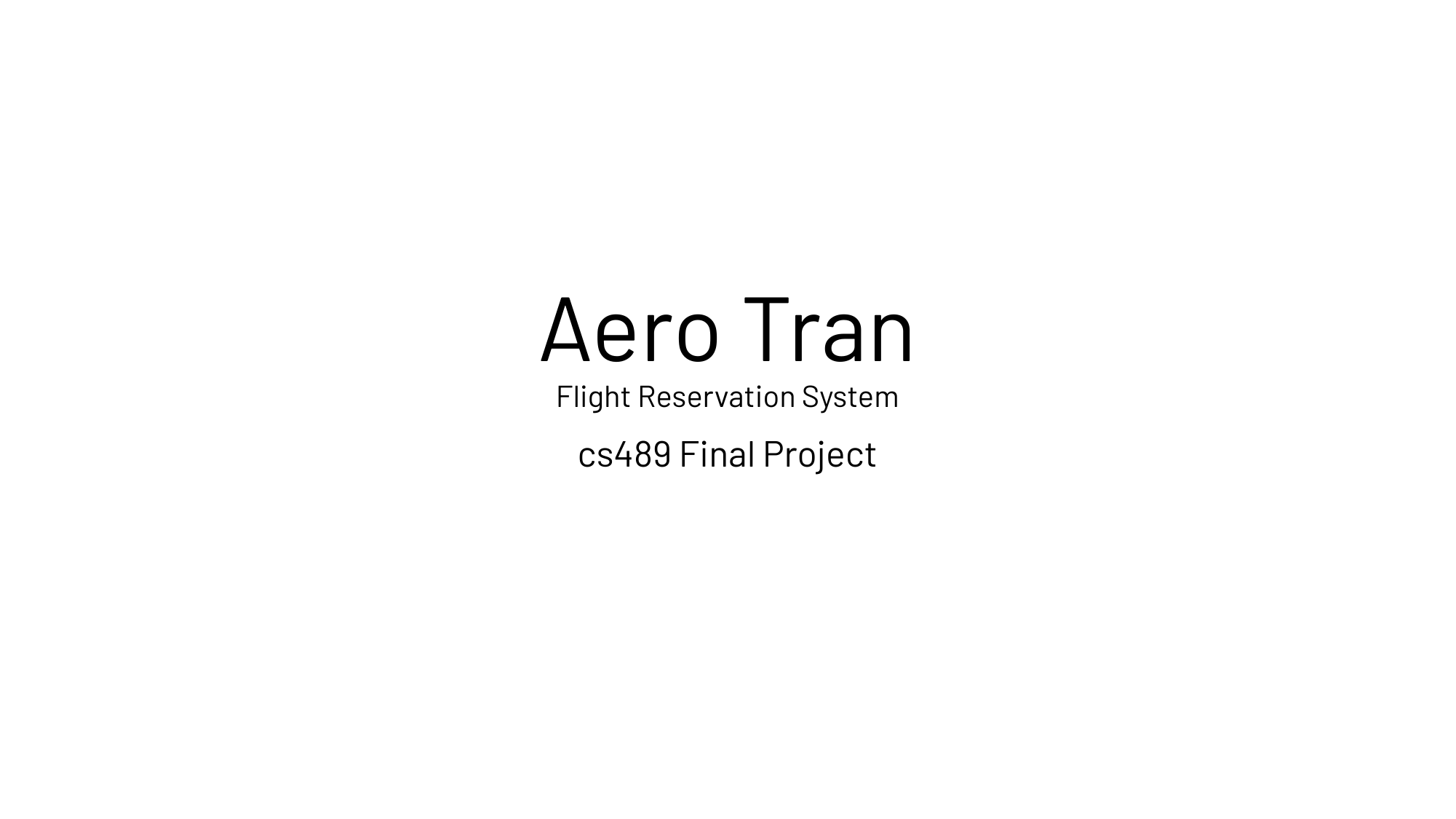

# Aero Tran Flight Reservation System
cs489 Final Project